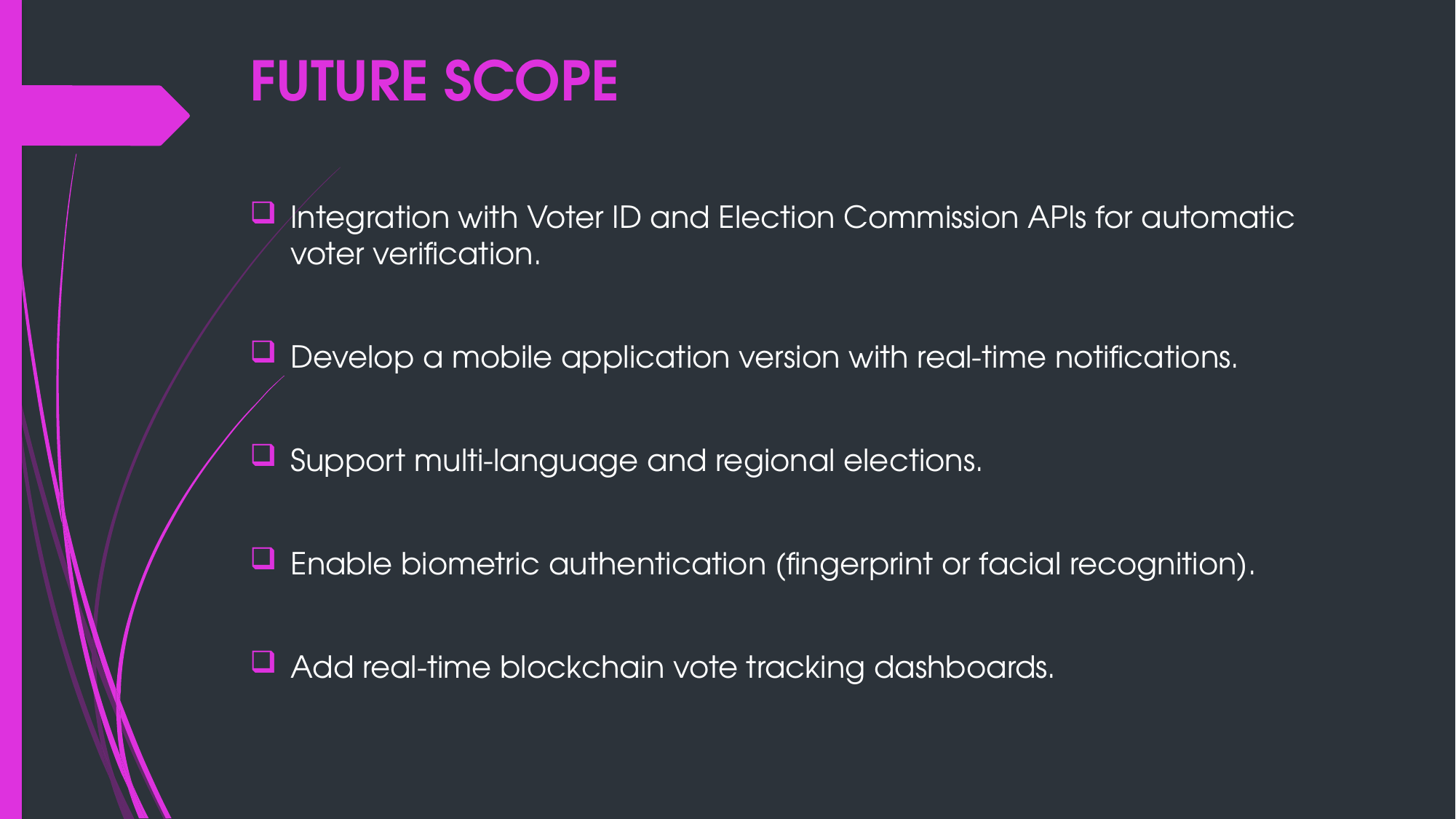

# FUTURE SCOPE
Integration with Voter ID and Election Commission APIs for automatic voter verification.

Develop a mobile application version with real-time notifications.

Support multi-language and regional elections.

Enable biometric authentication (fingerprint or facial recognition).

Add real-time blockchain vote tracking dashboards.